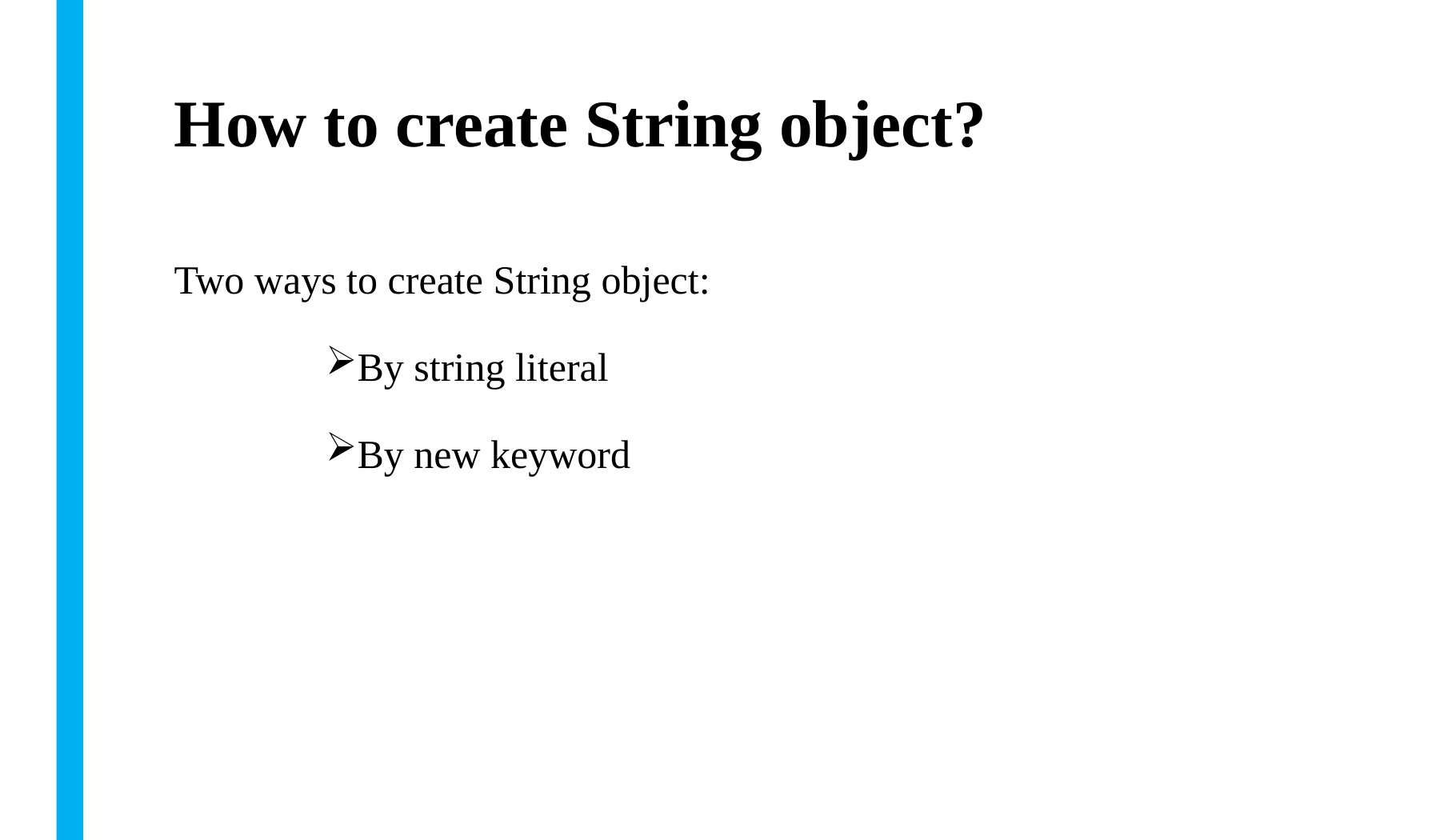

# How to create String object?
Two ways to create String object:
By string literal
By new keyword